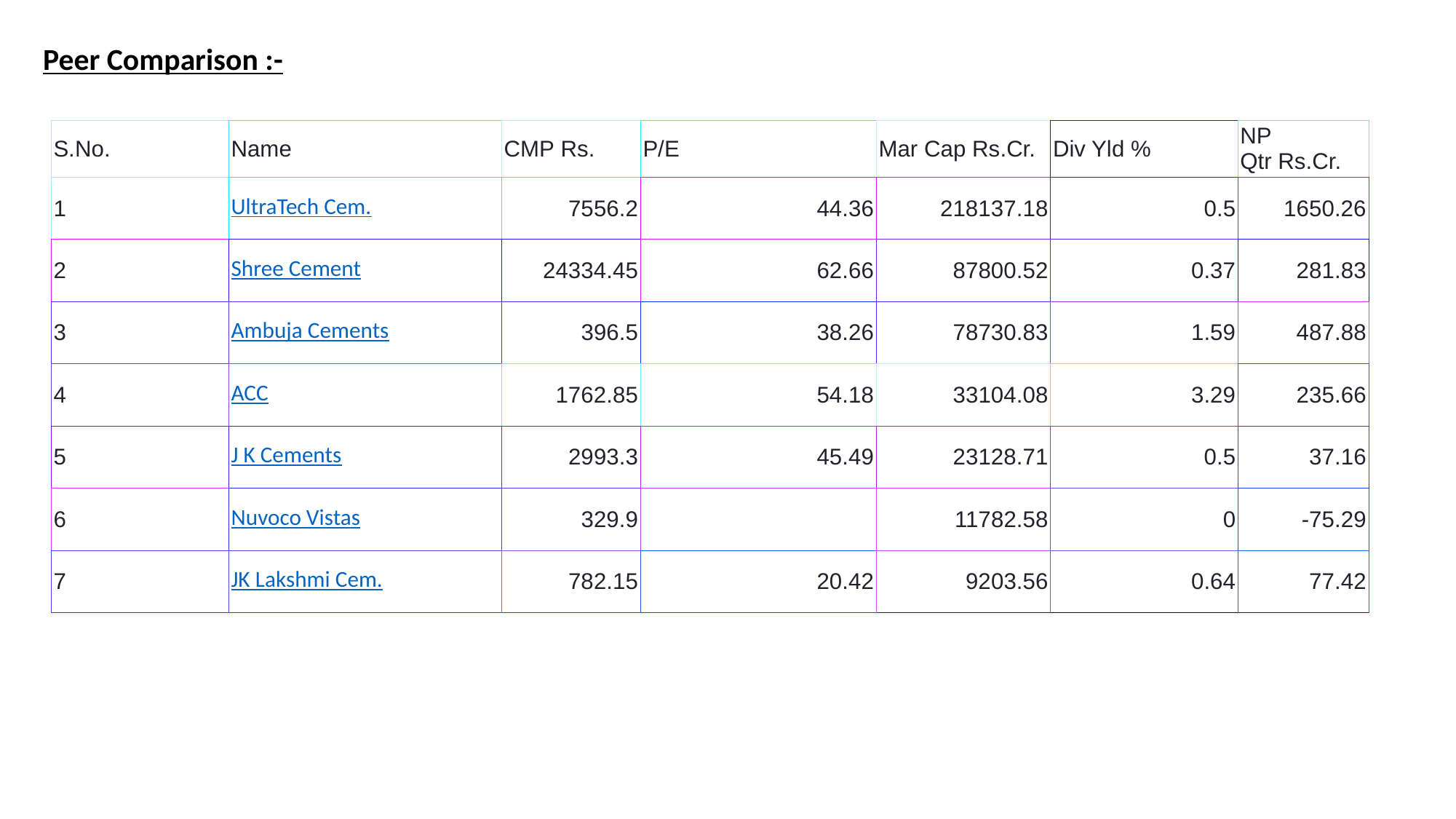

Peer Comparison :-
| S.No. | Name | CMP Rs. | P/E | Mar Cap Rs.Cr. | Div Yld % | NP Qtr Rs.Cr. |
| --- | --- | --- | --- | --- | --- | --- |
| 1 | UltraTech Cem. | 7556.2 | 44.36 | 218137.18 | 0.5 | 1650.26 |
| 2 | Shree Cement | 24334.45 | 62.66 | 87800.52 | 0.37 | 281.83 |
| 3 | Ambuja Cements | 396.5 | 38.26 | 78730.83 | 1.59 | 487.88 |
| 4 | ACC | 1762.85 | 54.18 | 33104.08 | 3.29 | 235.66 |
| 5 | J K Cements | 2993.3 | 45.49 | 23128.71 | 0.5 | 37.16 |
| 6 | Nuvoco Vistas | 329.9 |  | 11782.58 | 0 | -75.29 |
| 7 | JK Lakshmi Cem. | 782.15 | 20.42 | 9203.56 | 0.64 | 77.42 |